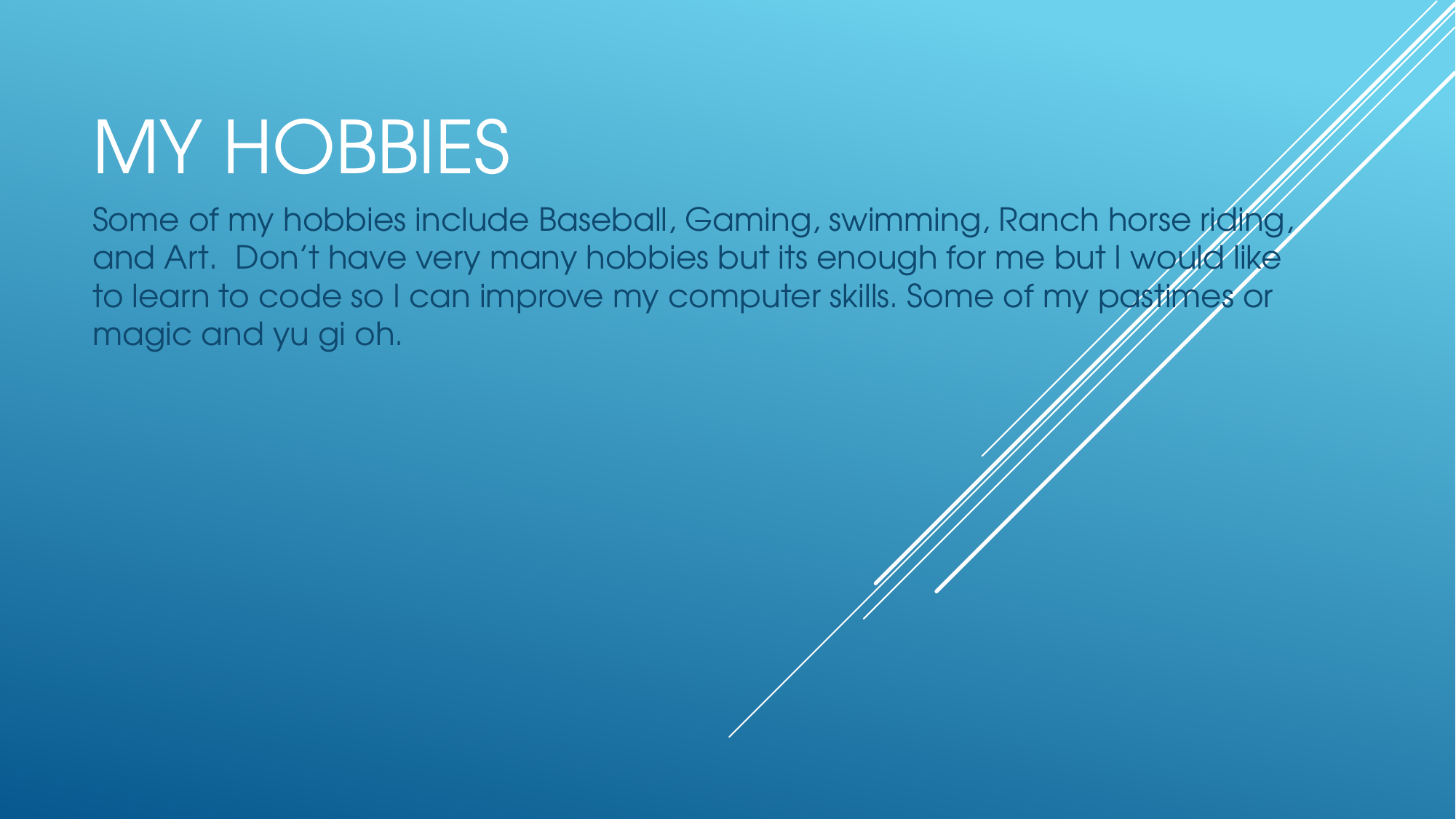

# My hobbies
Some of my hobbies include Baseball, Gaming, swimming, Ranch horse riding, and Art.  Don’t have very many hobbies but its enough for me but I would like to learn to code so I can improve my computer skills. Some of my pastimes or magic and yu gi oh.